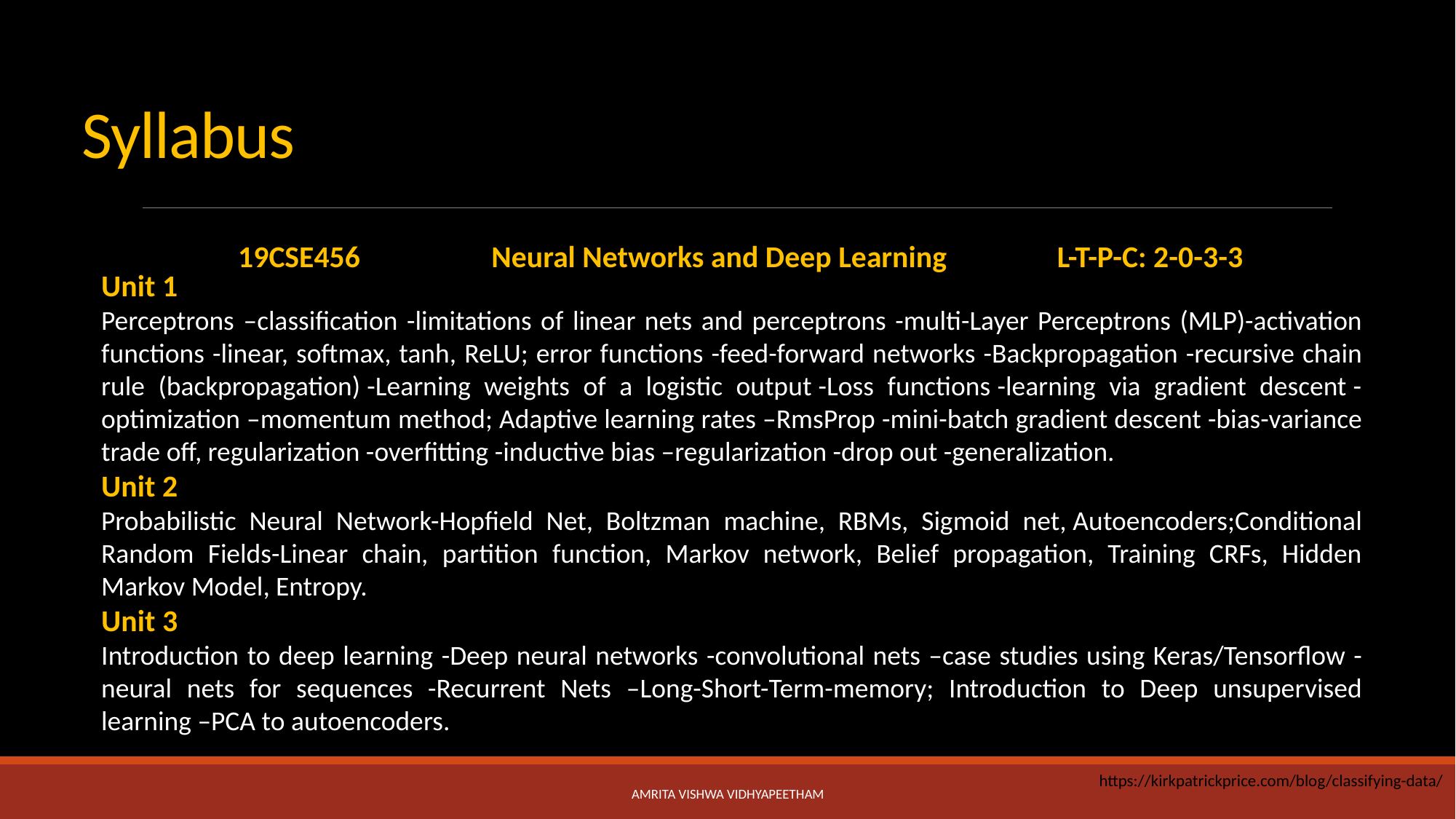

# Syllabus

Unit 1
Perceptrons –classification -limitations of linear nets and perceptrons -multi-Layer Perceptrons (MLP)-activation functions -linear, softmax, tanh, ReLU; error functions -feed-forward networks -Backpropagation -recursive chain rule  (backpropagation) -Learning  weights  of  a  logistic  output -Loss  functions -learning  via  gradient  descent -optimization –momentum method; Adaptive learning rates –RmsProp -mini-batch gradient descent -bias-variance trade off, regularization -overfitting -inductive bias –regularization -drop out -generalization.
Unit 2
Probabilistic  Neural  Network-Hopfield  Net,  Boltzman  machine,  RBMs,  Sigmoid  net, Autoencoders;Conditional Random  Fields-Linear  chain,  partition  function,  Markov  network,  Belief  propagation,  Training  CRFs,  Hidden Markov Model, Entropy.
Unit 3
Introduction to deep learning -Deep neural networks -convolutional nets –case studies using Keras/Tensorflow -neural nets for sequences -Recurrent Nets –Long-Short-Term-memory; Introduction to Deep unsupervised learning –PCA to autoencoders.
 19CSE456                   Neural Networks and Deep Learning                L-T-P-C: 2-0-3-3

https://kirkpatrickprice.com/blog/classifying-data/
Amrita Vishwa VidhyaPeetham